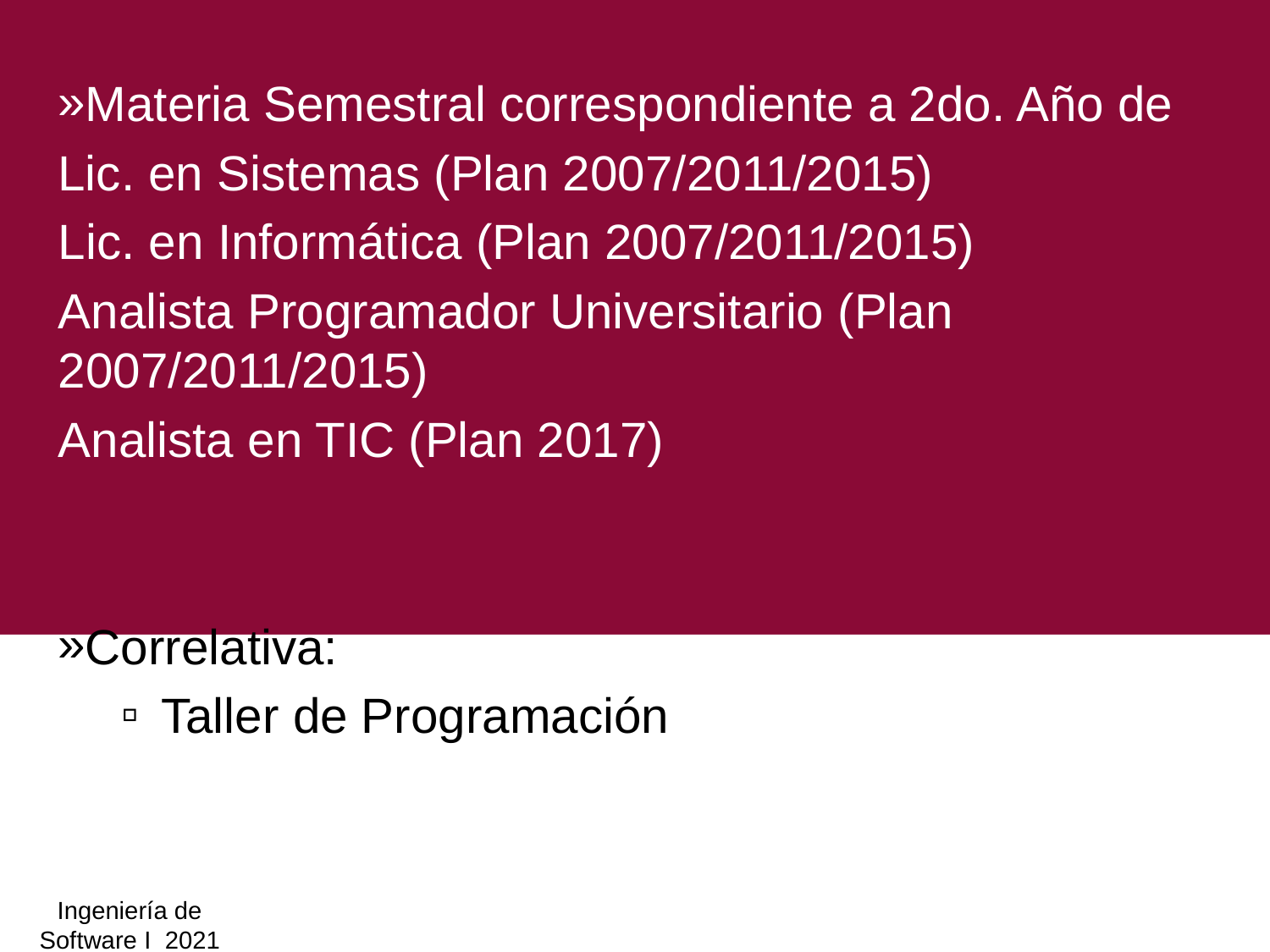

Materia Semestral correspondiente a 2do. Año de
Lic. en Sistemas (Plan 2007/2011/2015)
Lic. en Informática (Plan 2007/2011/2015)
Analista Programador Universitario (Plan 2007/2011/2015)
Analista en TIC (Plan 2017)

Correlativa:
Taller de Programación

Ingeniería de Software I  2021